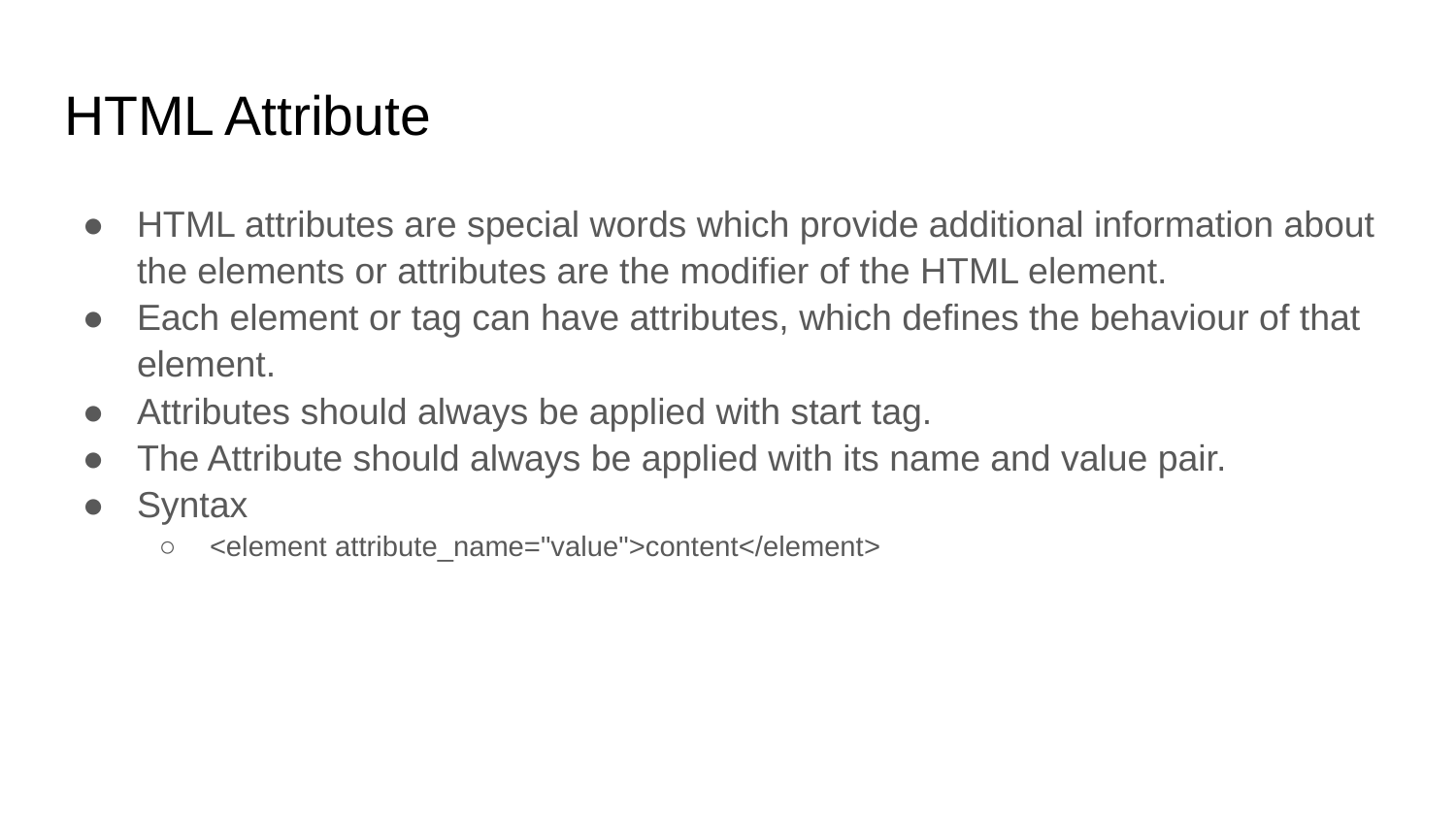

# HTML Attribute
HTML attributes are special words which provide additional information about the elements or attributes are the modifier of the HTML element.
Each element or tag can have attributes, which defines the behaviour of that element.
Attributes should always be applied with start tag.
The Attribute should always be applied with its name and value pair.
Syntax
<element attribute_name="value">content</element>